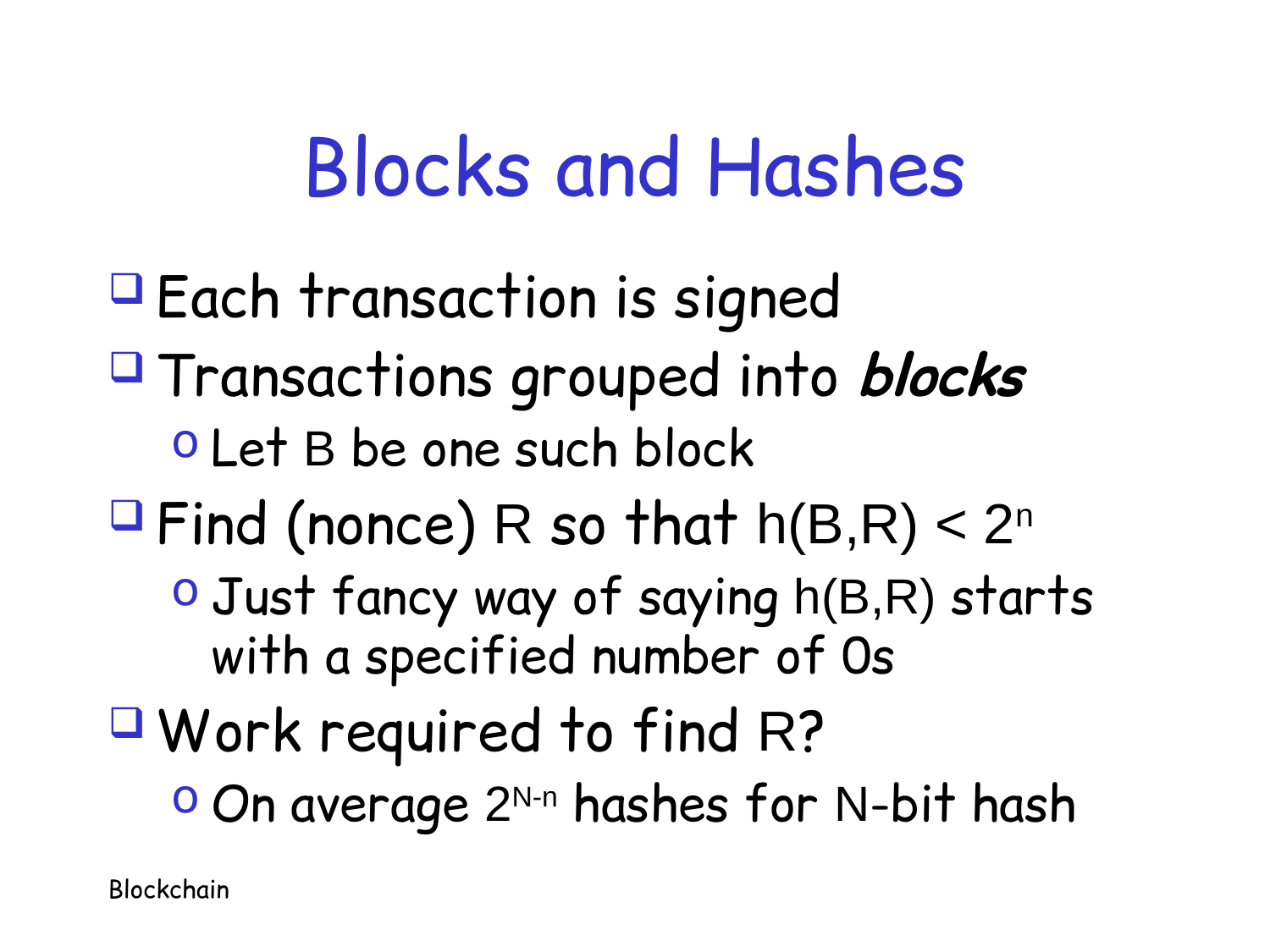

# Blocks and Hashes
Each transaction is signed
Transactions grouped into blocks
Let B be one such block
Find (nonce) R so that h(B,R) < 2n
Just fancy way of saying h(B,R) starts with a specified number of 0s
Work required to find R?
On average 2N-n hashes for N-bit hash

Blockchain